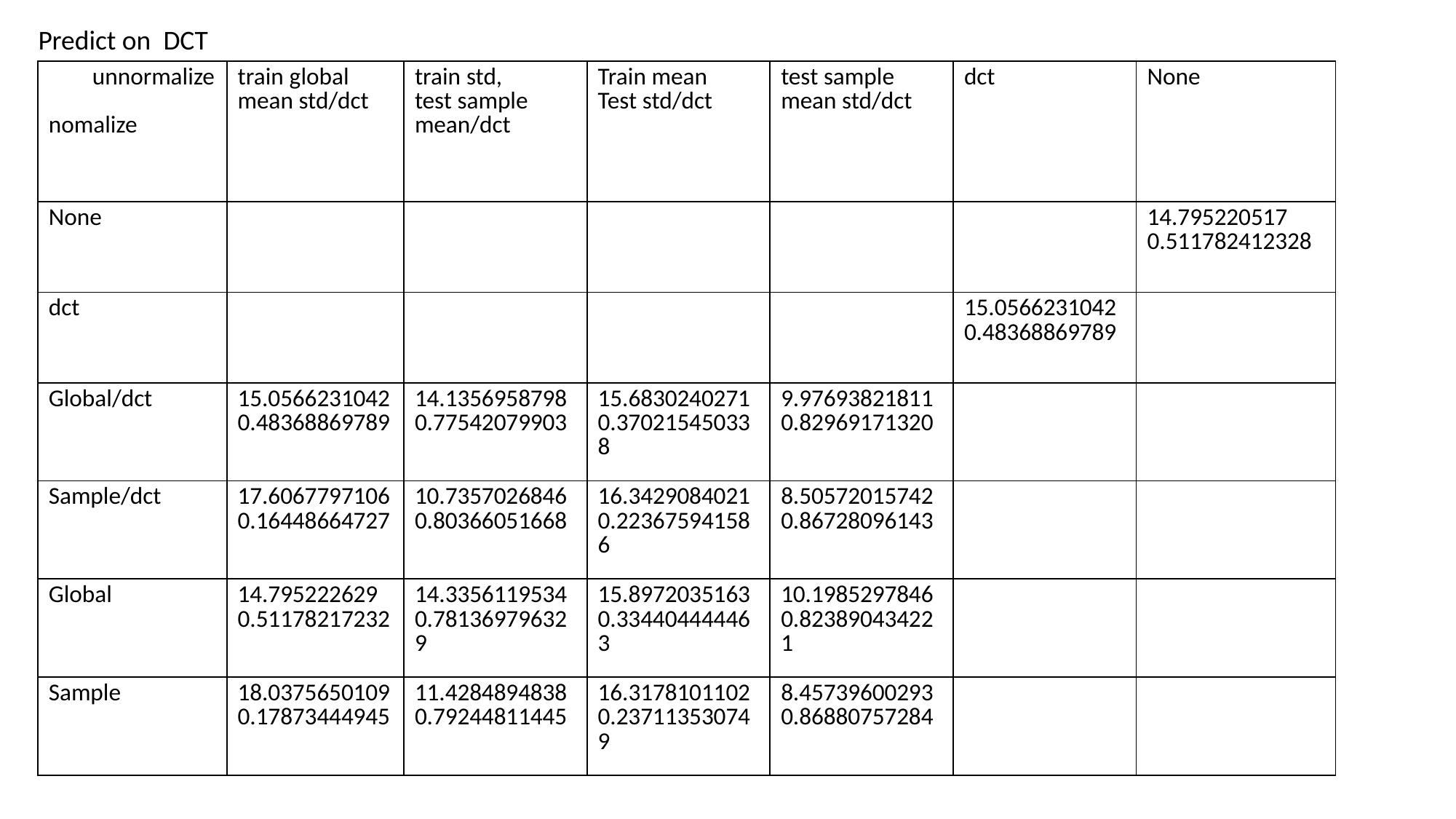

Predict on  DCT
| unnormalize nomalize | train global mean std/dct | train std, test sample mean/dct | Train mean Test std/dct | test sample mean std/dct | dct | None |
| --- | --- | --- | --- | --- | --- | --- |
| None |  |  |  |  |  | 14.795220517 0.511782412328 |
| dct |  |  |  |  | 15.0566231042 0.48368869789 |  |
| Global/dct | 15.0566231042 0.48368869789 | 14.1356958798 0.77542079903 | 15.6830240271 0.370215450338 | 9.97693821811 0.82969171320 |  |  |
| Sample/dct | 17.6067797106 0.16448664727 | 10.7357026846 0.80366051668 | 16.3429084021 0.223675941586 | 8.50572015742 0.86728096143 |  |  |
| Global | 14.795222629 0.51178217232 | 14.3356119534 0.781369796329 | 15.8972035163 0.334404444463 | 10.1985297846 0.823890434221 |  |  |
| Sample | 18.0375650109 0.17873444945 | 11.4284894838 0.79244811445 | 16.3178101102 0.237113530749 | 8.45739600293 0.86880757284 |  |  |